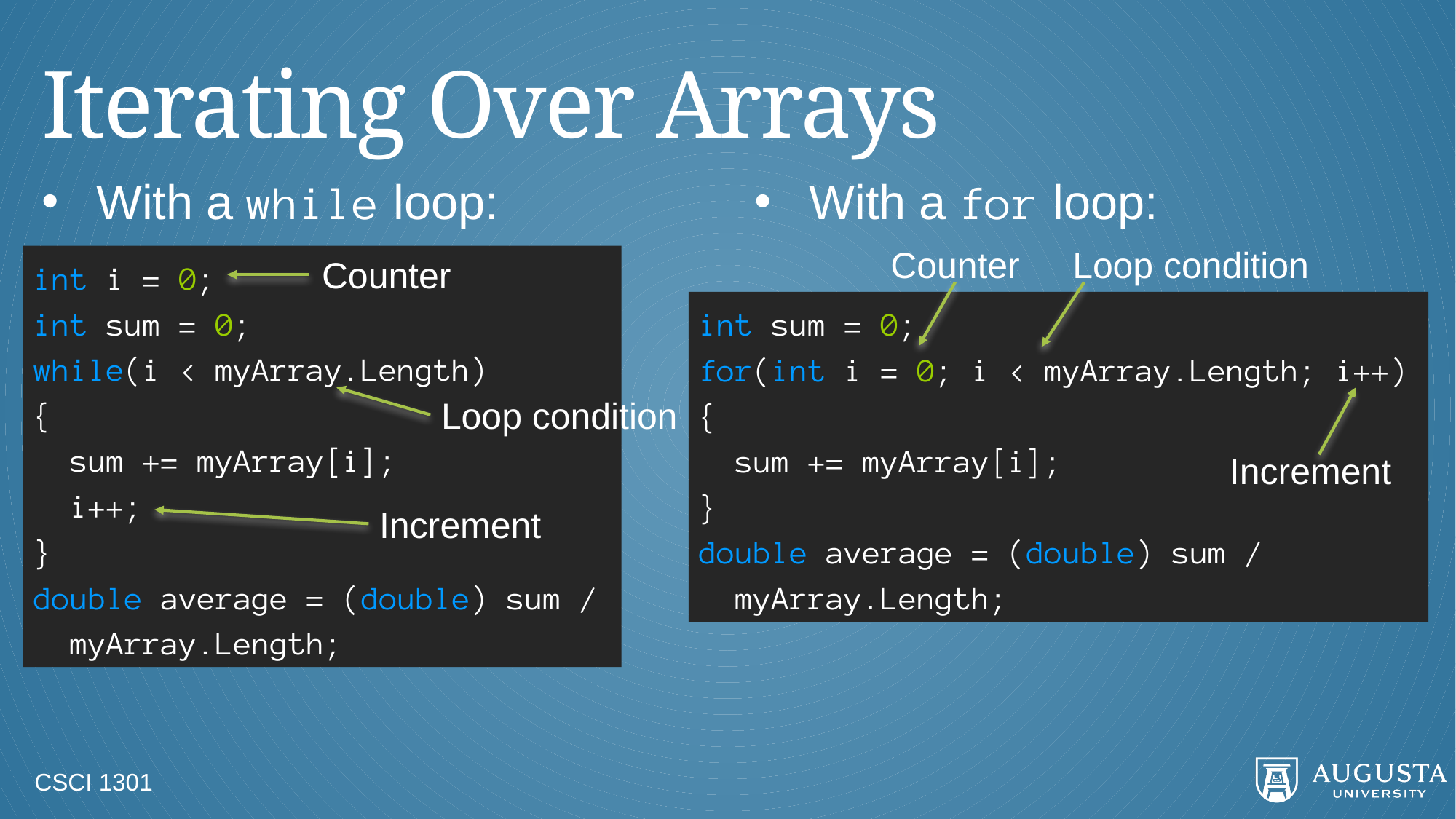

# Iterating Over Arrays
With a while loop:
With a for loop:
Counter
Loop condition
int i = 0;
int sum = 0;
while(i < myArray.Length)
{
  sum += myArray[i];
  i++;
}
double average = (double) sum /
  myArray.Length;
Counter
int sum = 0;
for(int i = 0; i < myArray.Length; i++)
{
  sum += myArray[i];
}
double average = (double) sum /
  myArray.Length;
Loop condition
Increment
Increment
CSCI 1301